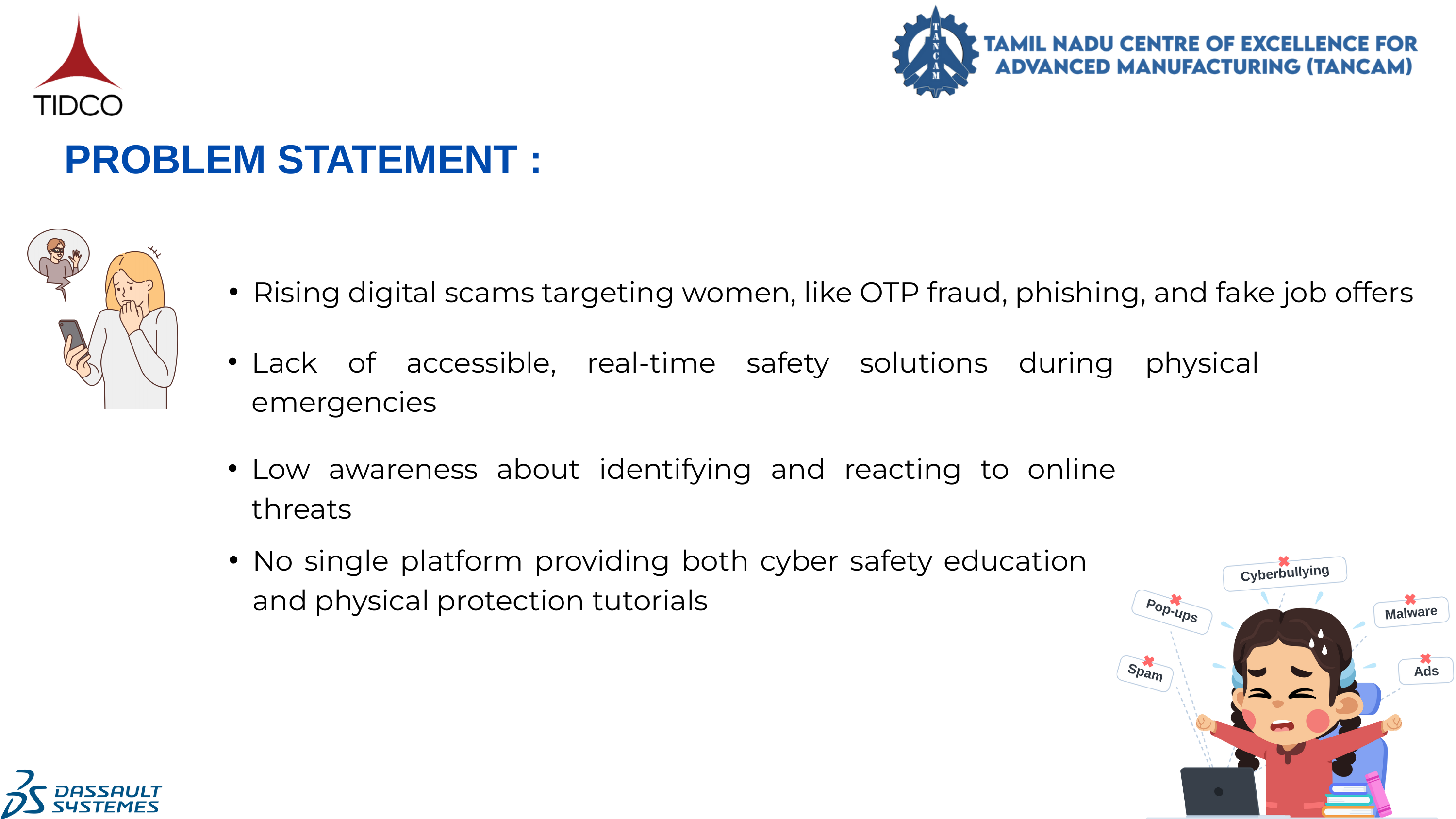

PROBLEM STATEMENT :

Rising digital scams targeting women, like OTP fraud, phishing, and fake job offers
Lack of accessible, real-time safety solutions during physical emergencies
Low awareness about identifying and reacting to online threats
No single platform providing both cyber safety education and physical protection tutorials